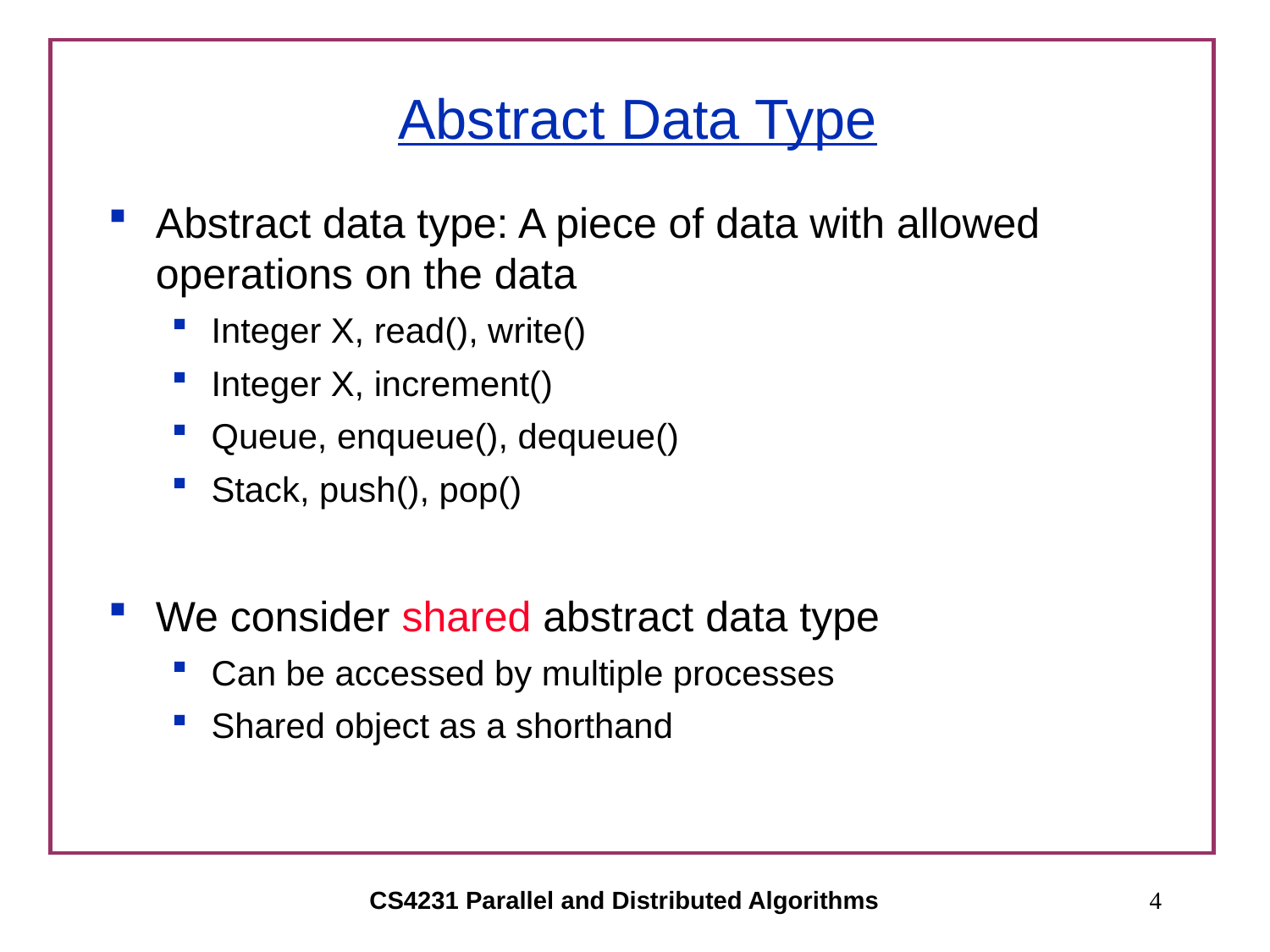

# Abstract Data Type
Abstract data type: A piece of data with allowed operations on the data
Integer X, read(), write()
Integer X, increment()
Queue, enqueue(), dequeue()
Stack, push(), pop()

We consider shared abstract data type
Can be accessed by multiple processes
Shared object as a shorthand
CS4231 Parallel and Distributed Algorithms
4